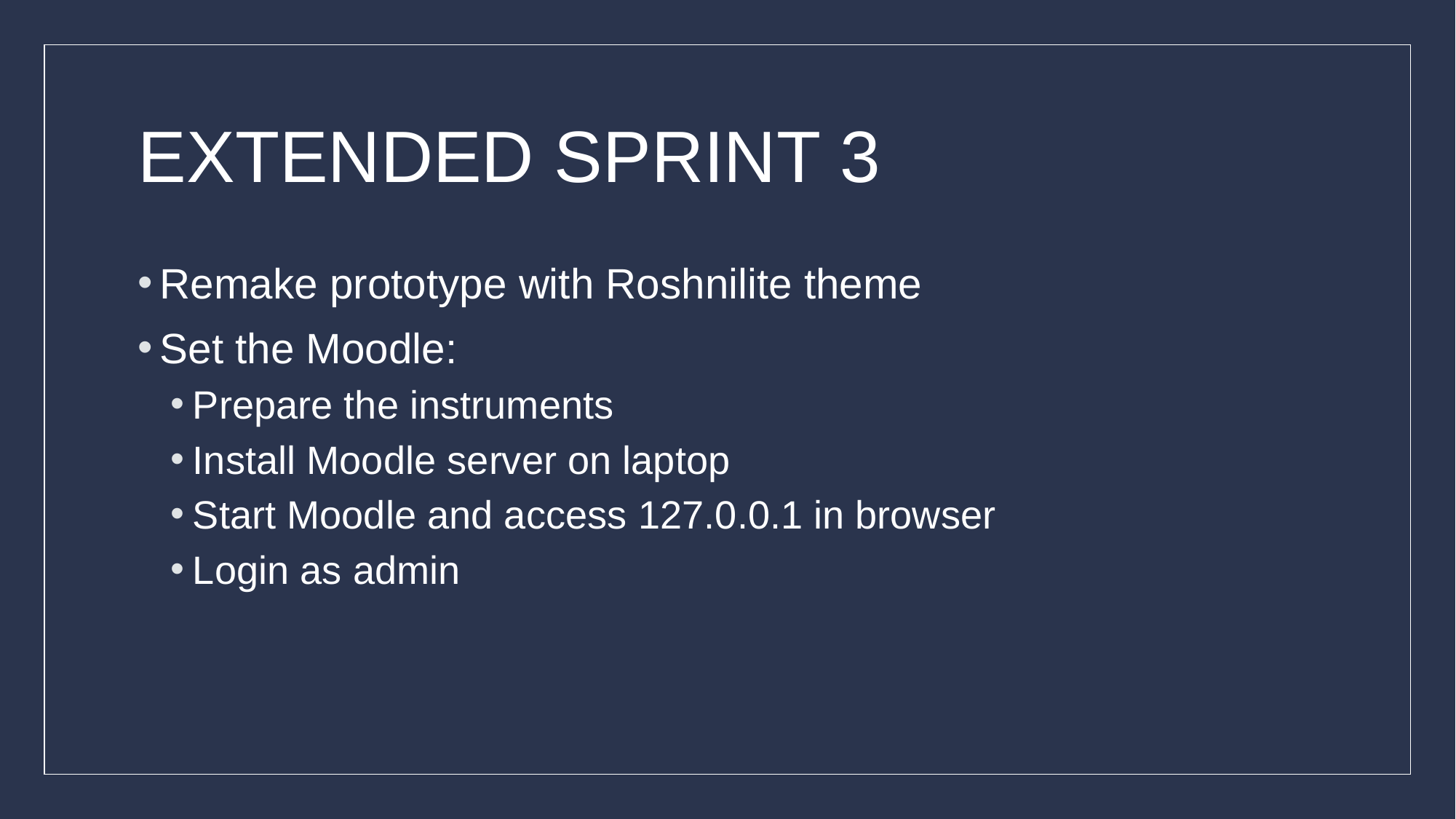

# EXTENDED SPRINT 3
Remake prototype with Roshnilite theme
Set the Moodle:
Prepare the instruments
Install Moodle server on laptop
Start Moodle and access 127.0.0.1 in browser
Login as admin